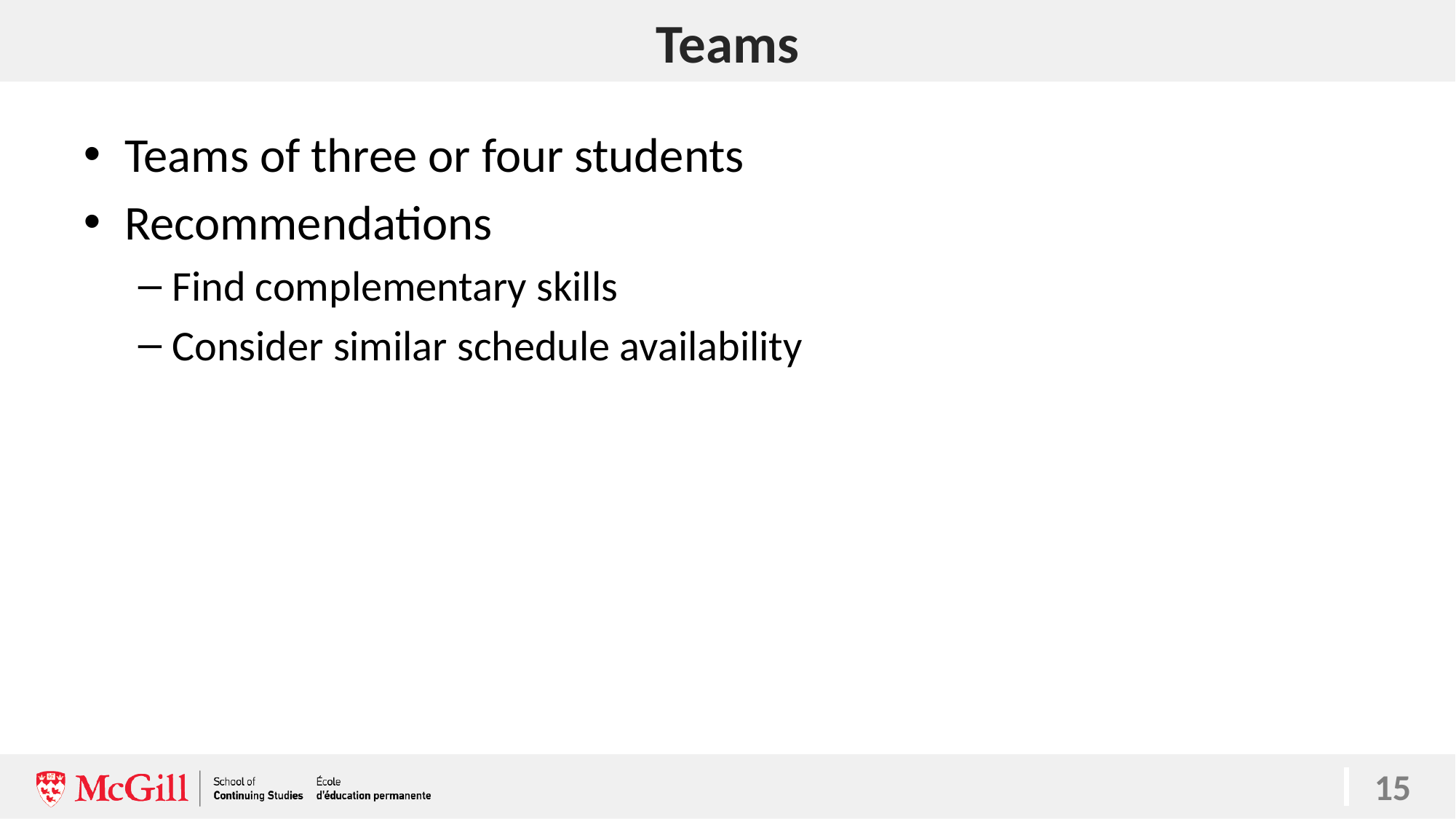

# Teams
Teams of three or four students
Recommendations
Find complementary skills
Consider similar schedule availability